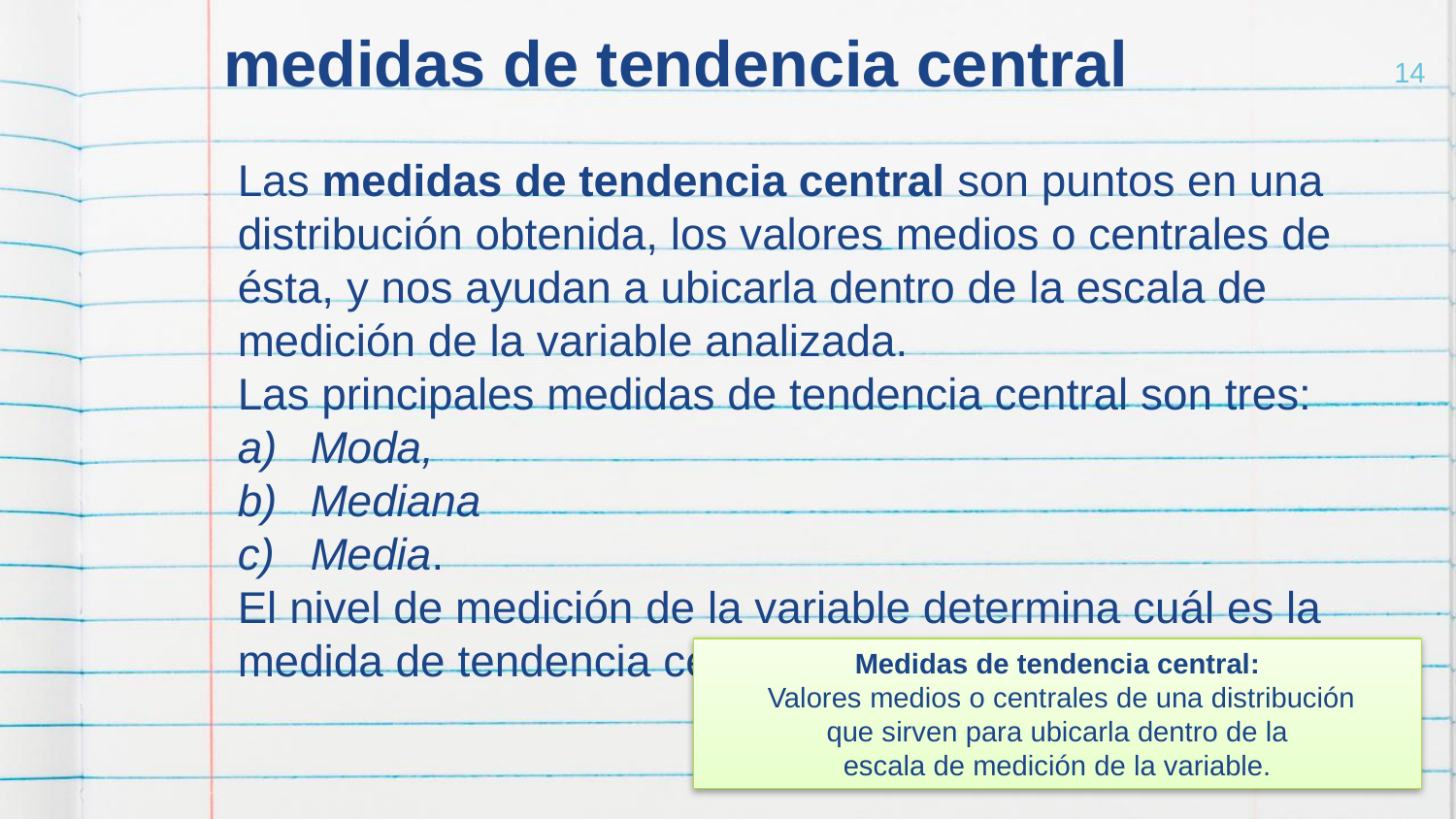

# medidas de tendencia central
14
Las medidas de tendencia central son puntos en una distribución obtenida, los valores medios o centrales de ésta, y nos ayudan a ubicarla dentro de la escala de medición de la variable analizada.
Las principales medidas de tendencia central son tres:
Moda,
Mediana
Media.
El nivel de medición de la variable determina cuál es la medida de tendencia central apropiada para interpretar.
Medidas de tendencia central:
 Valores medios o centrales de una distribución
que sirven para ubicarla dentro de la
escala de medición de la variable.